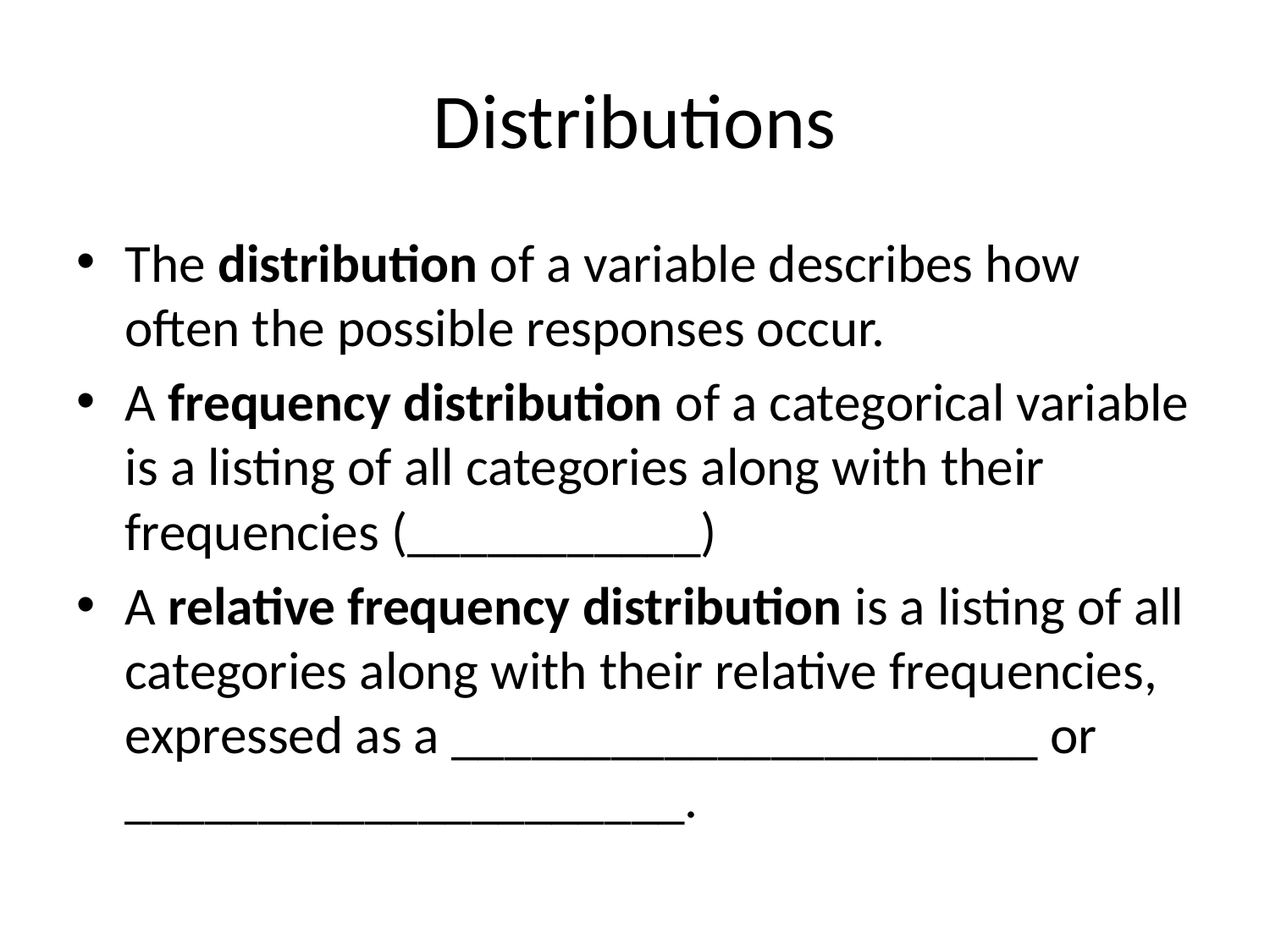

# Distributions
The distribution of a variable describes how often the possible responses occur.
A frequency distribution of a categorical variable is a listing of all categories along with their frequencies (___________)
A relative frequency distribution is a listing of all categories along with their relative frequencies, expressed as a ______________________ or _____________________.